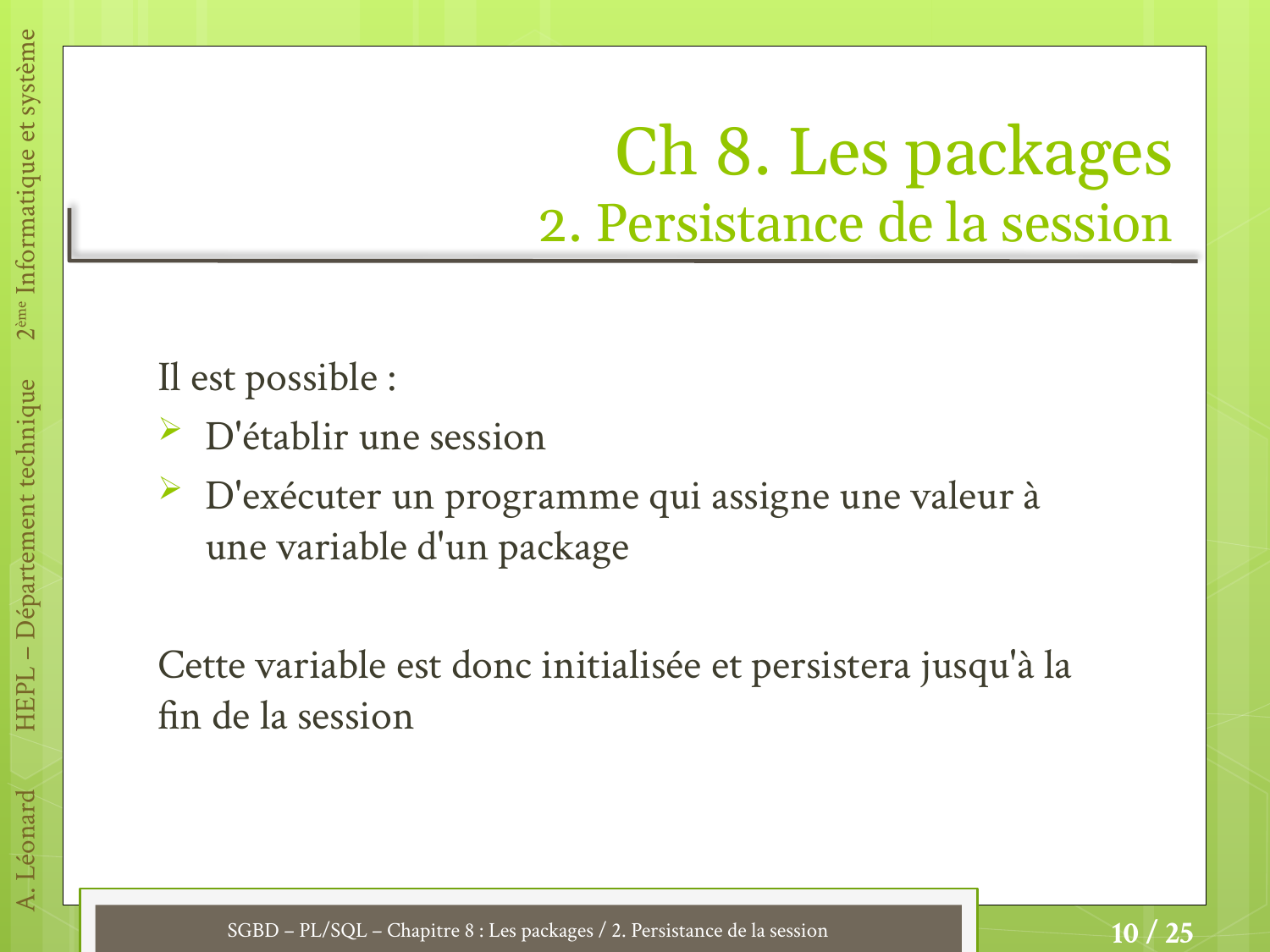

# Ch 8. Les packages 2. Persistance de la session
Il est possible :
D'établir une session
D'exécuter un programme qui assigne une valeur à une variable d'un package

Cette variable est donc initialisée et persistera jusqu'à la fin de la session

SGBD – PL/SQL – Chapitre 8 : Les packages / 2. Persistance de la session